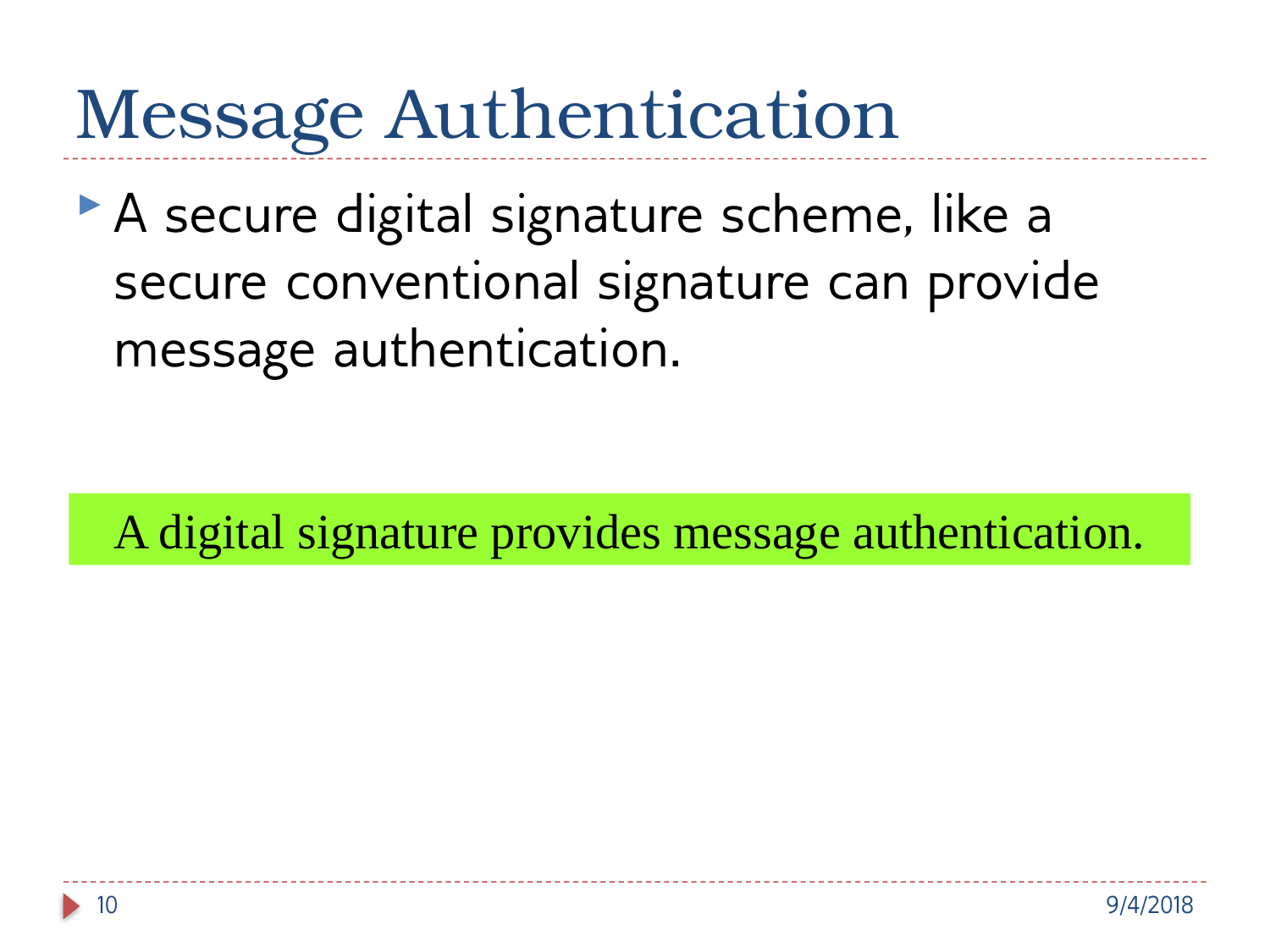

# Message Authentication
A secure digital signature scheme, like a secure conventional signature can provide message authentication.

A digital signature provides message authentication.
10
9/4/2018